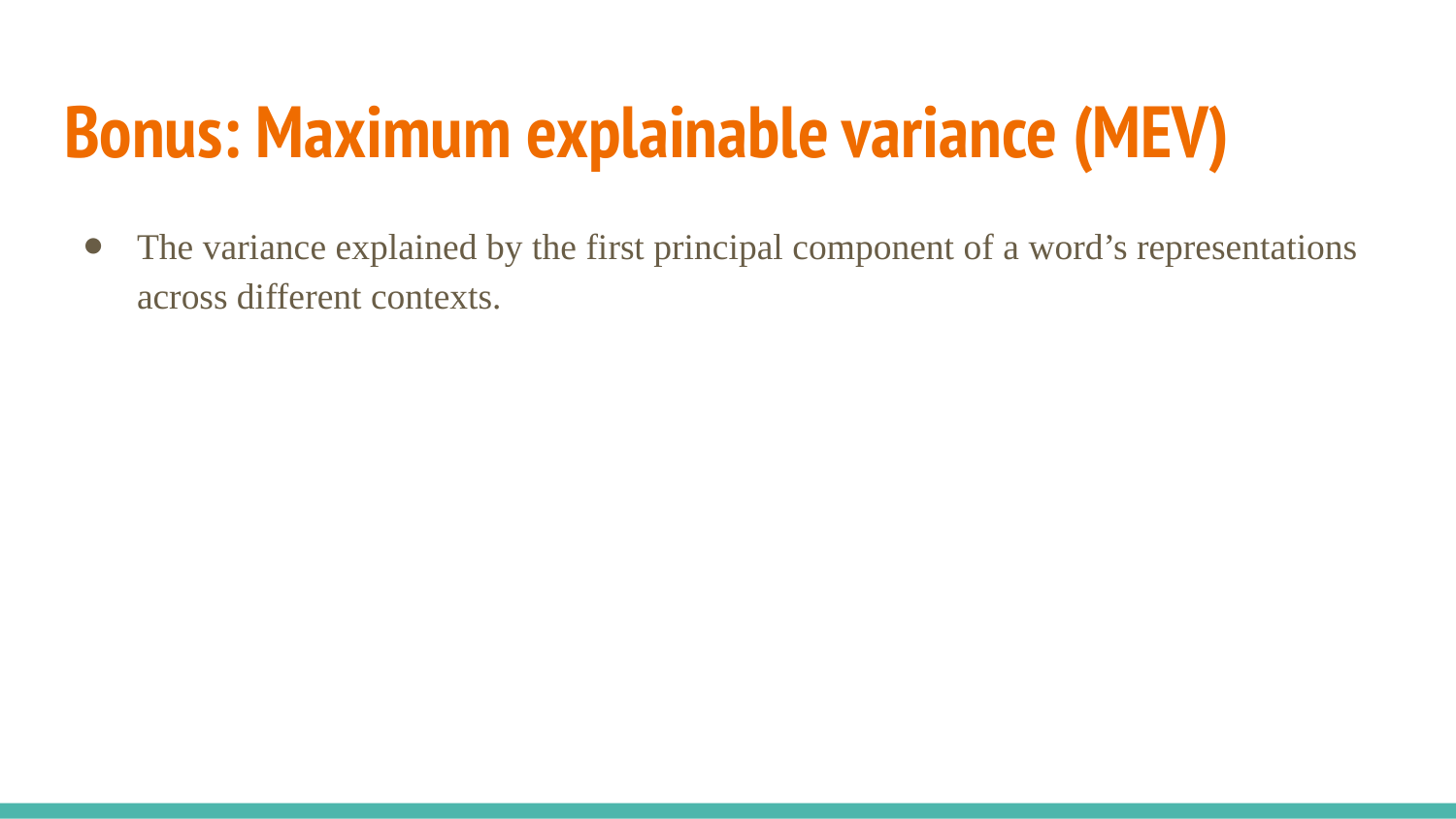

# Bonus: Maximum explainable variance (MEV)
The variance explained by the first principal component of a word’s representations across different contexts.